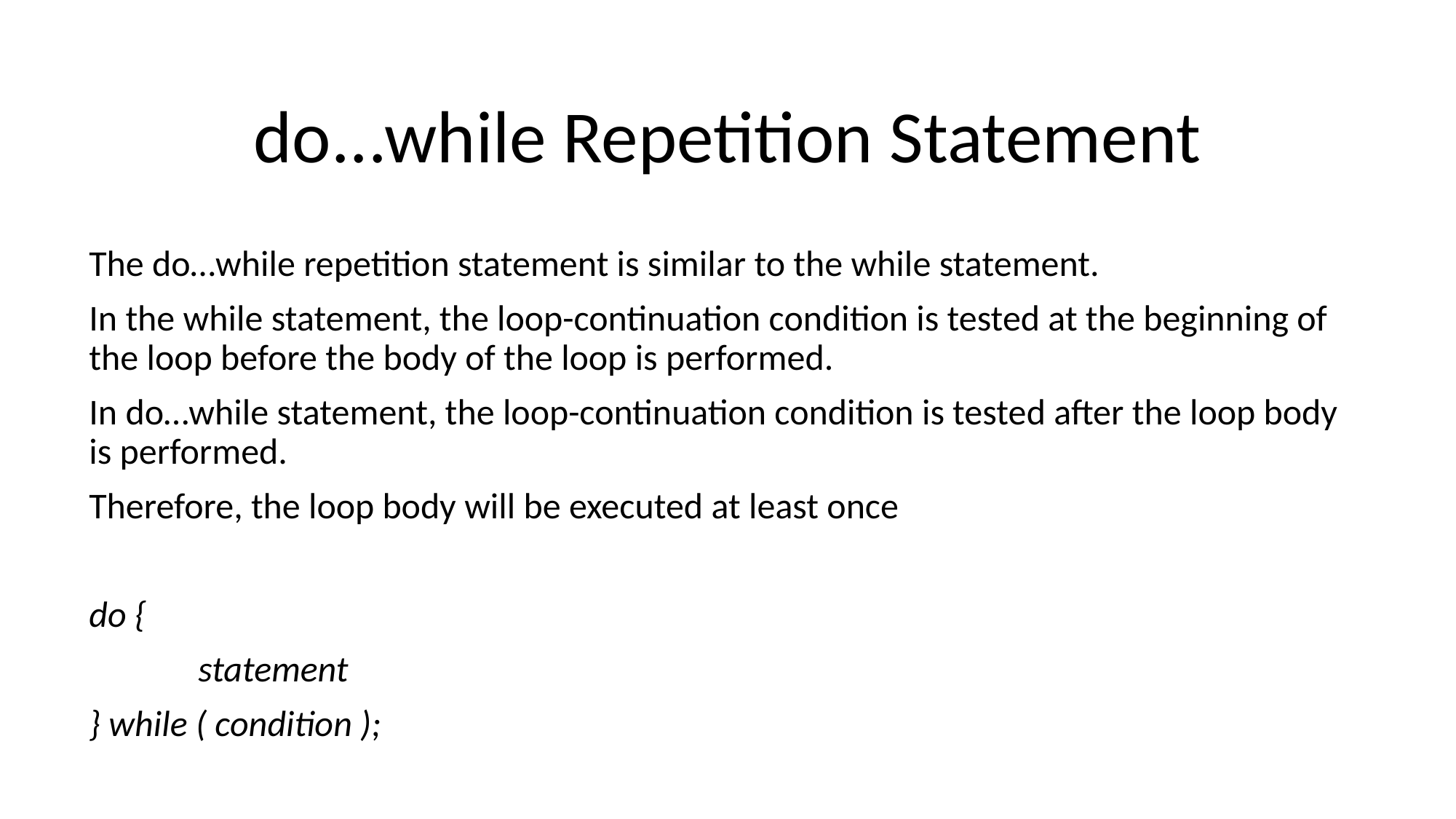

# do...while Repetition Statement
The do…while repetition statement is similar to the while statement.
In the while statement, the loop-continuation condition is tested at the beginning of the loop before the body of the loop is performed.
In do…while statement, the loop-continuation condition is tested after the loop body is performed.
Therefore, the loop body will be executed at least once

do {
	statement
} while ( condition );